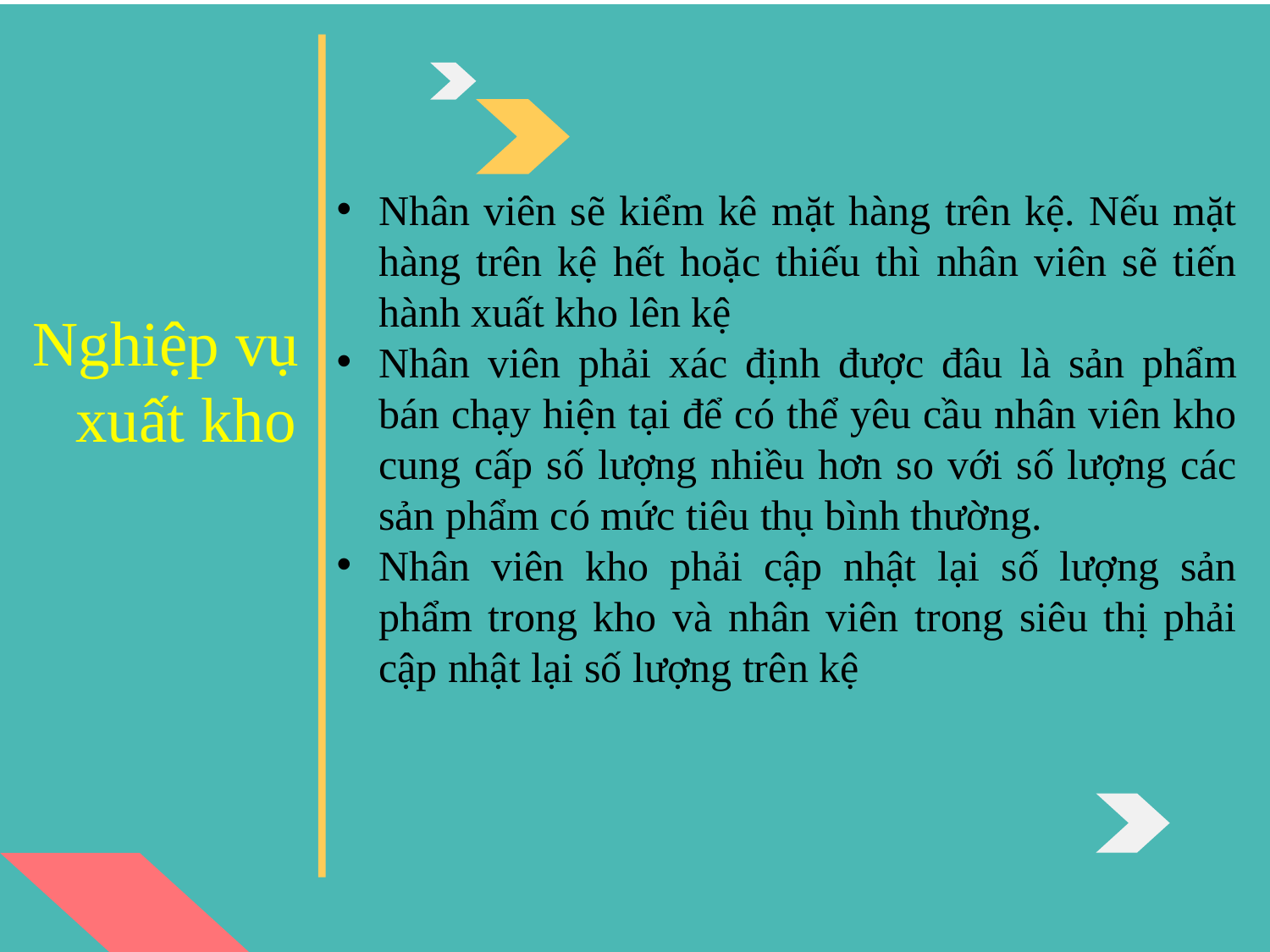

Nhân viên sẽ kiểm kê mặt hàng trên kệ. Nếu mặt hàng trên kệ hết hoặc thiếu thì nhân viên sẽ tiến hành xuất kho lên kệ
Nhân viên phải xác định được đâu là sản phẩm bán chạy hiện tại để có thể yêu cầu nhân viên kho cung cấp số lượng nhiều hơn so với số lượng các sản phẩm có mức tiêu thụ bình thường.
Nhân viên kho phải cập nhật lại số lượng sản phẩm trong kho và nhân viên trong siêu thị phải cập nhật lại số lượng trên kệ

# Nghiệp vụ xuất kho